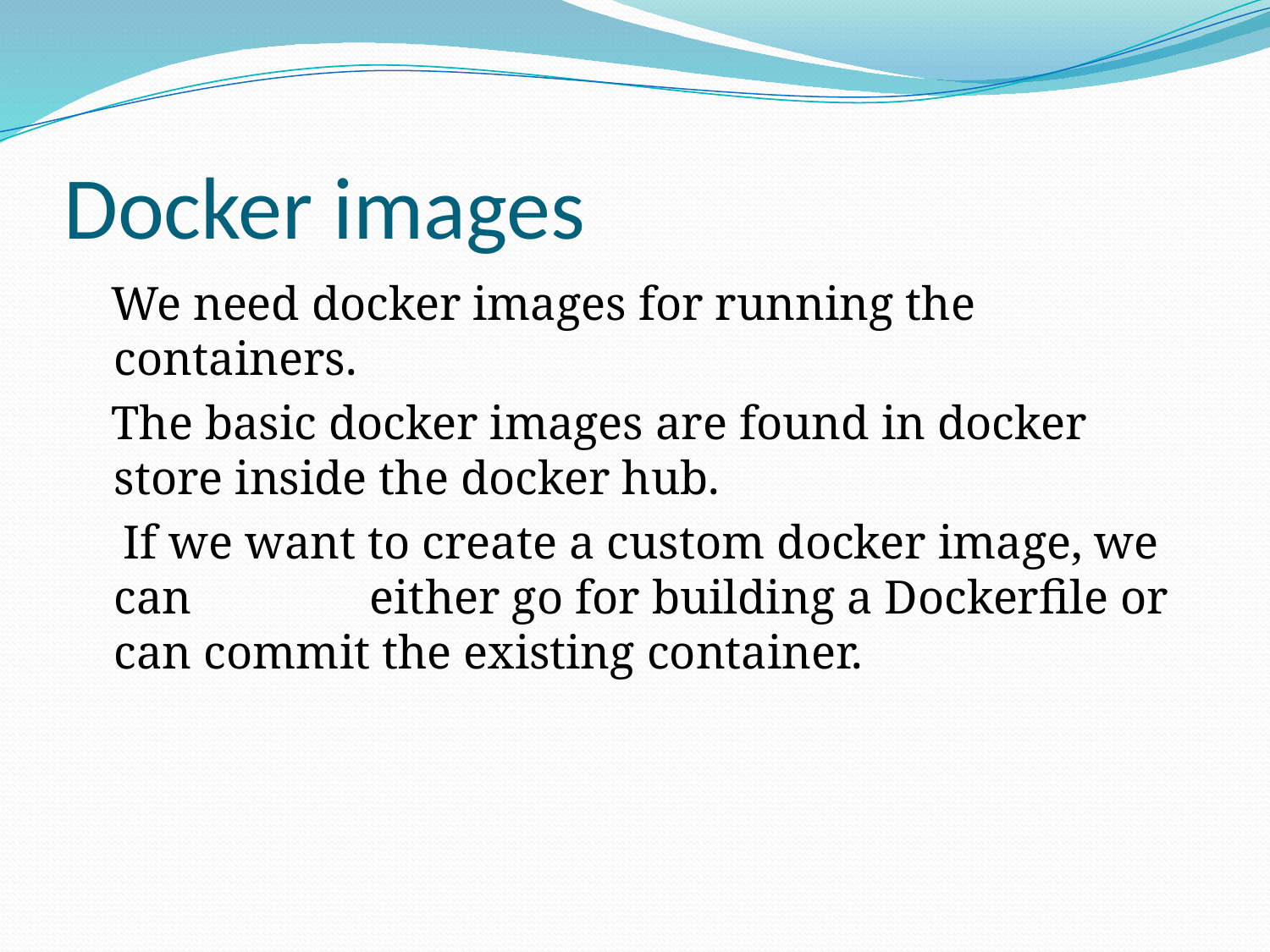

# Docker images
   We need docker images for running the containers.
   The basic docker images are found in docker store inside the docker hub.
    If we want to create a custom docker image, we can               either go for building a Dockerfile or can commit the existing container.